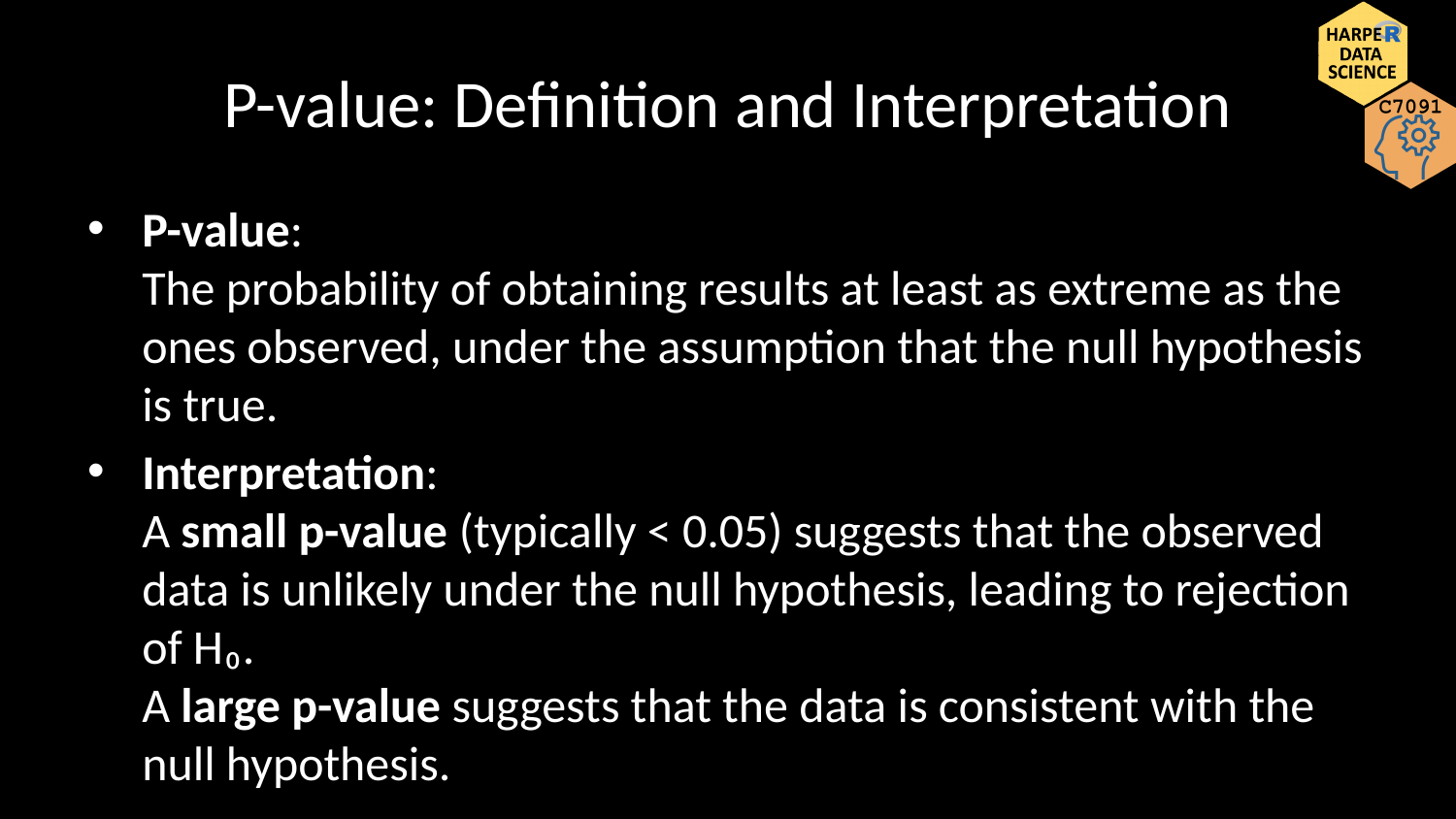

# P-value: Definition and Interpretation
P-value:
The probability of obtaining results at least as extreme as the ones observed, under the assumption that the null hypothesis is true.
Interpretation:
A small p-value (typically < 0.05) suggests that the observed data is unlikely under the null hypothesis, leading to rejection of H₀.
A large p-value suggests that the data is consistent with the null hypothesis.